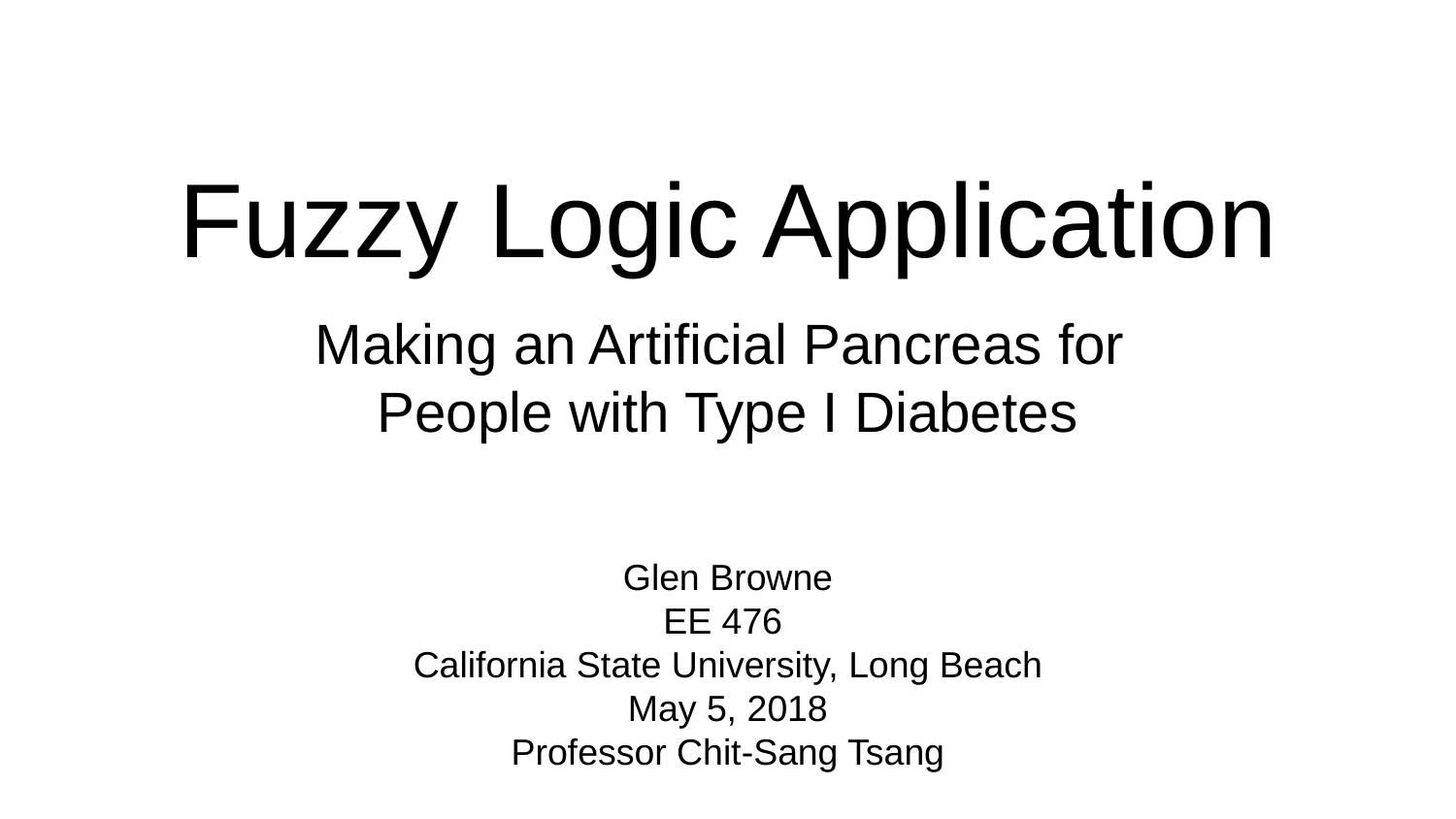

# Fuzzy Logic Application
Making an Artificial Pancreas for
People with Type I Diabetes
Glen Browne
EE 476
California State University, Long Beach
May 5, 2018
Professor Chit-Sang Tsang